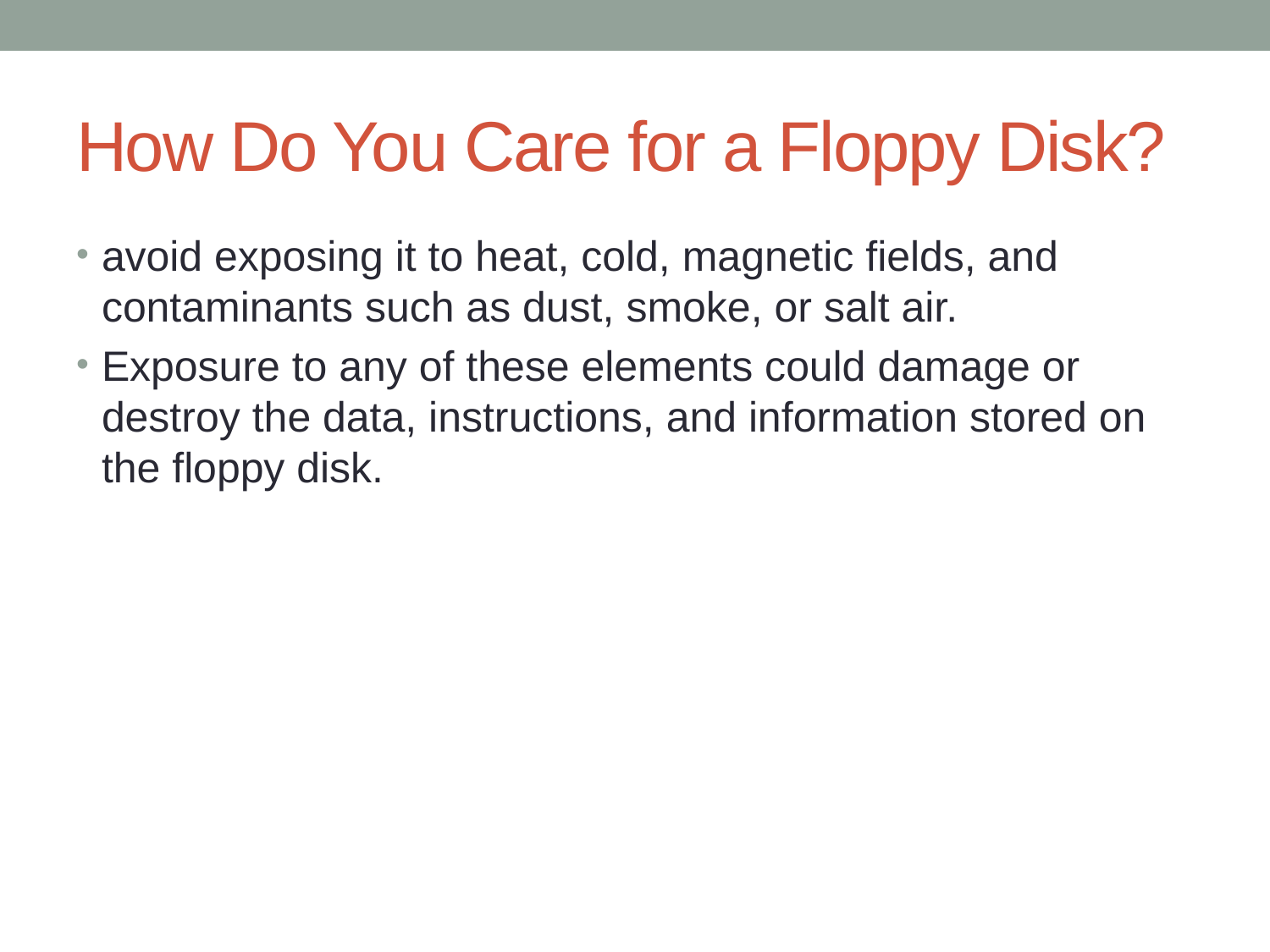

# How Do You Care for a Floppy Disk?
avoid exposing it to heat, cold, magnetic fields, and contaminants such as dust, smoke, or salt air.
Exposure to any of these elements could damage or destroy the data, instructions, and information stored on the floppy disk.